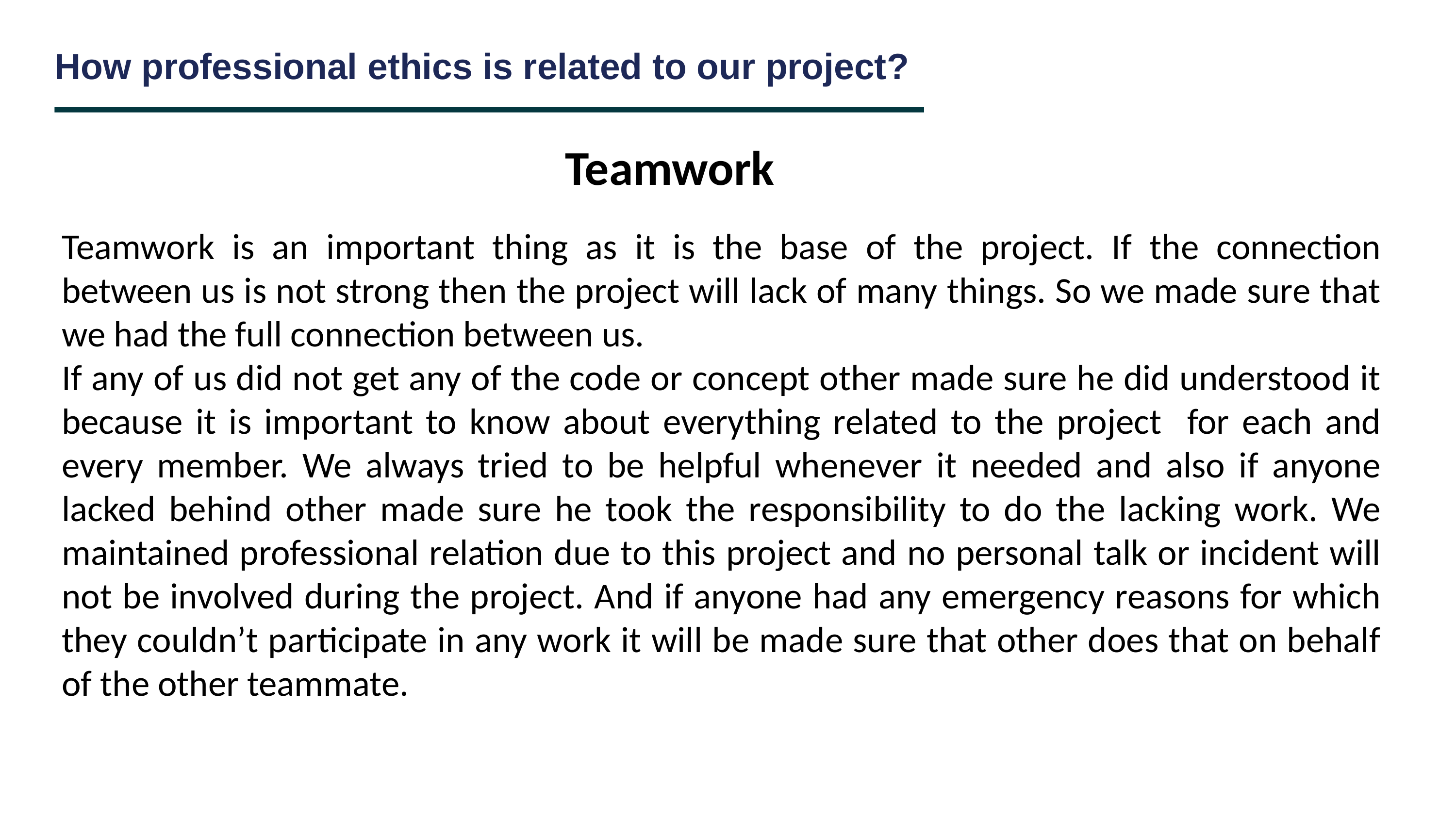

How professional ethics is related to our project?

Teamwork
Teamwork is an important thing as it is the base of the project. If the connection between us is not strong then the project will lack of many things. So we made sure that we had the full connection between us.
If any of us did not get any of the code or concept other made sure he did understood it because it is important to know about everything related to the project  for each and every member. We always tried to be helpful whenever it needed and also if anyone lacked behind other made sure he took the responsibility to do the lacking work. We maintained professional relation due to this project and no personal talk or incident will not be involved during the project. And if anyone had any emergency reasons for which they couldn’t participate in any work it will be made sure that other does that on behalf of the other teammate.